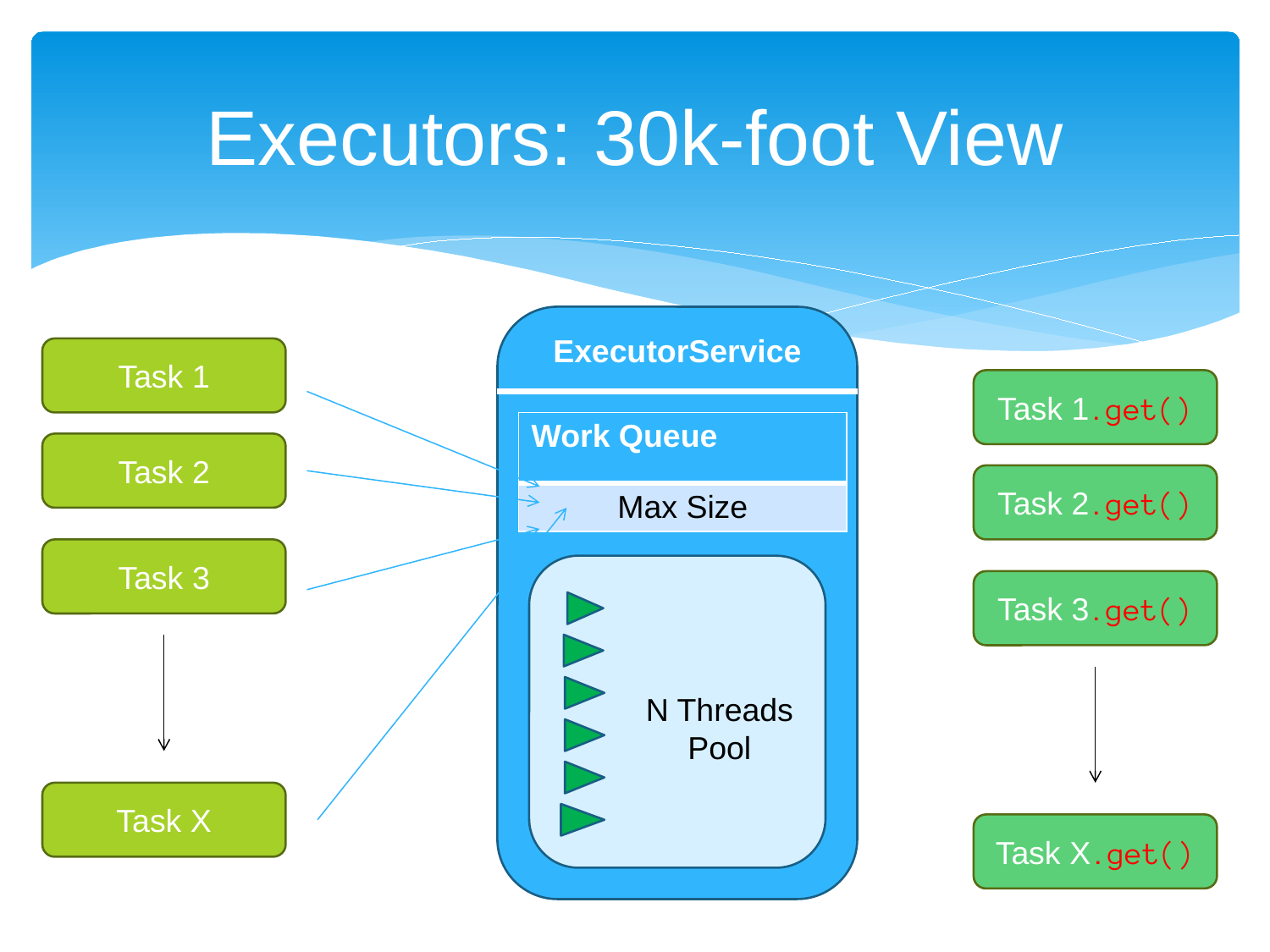

# Executors: 30k-foot View
ExecutorService
Task 1
Task 2
Task 3
Task X
Task 1.get()
Task 2.get()
Task 3.get()
Task X.get()
| Work Queue |
| --- |
| Max Size |

N Threads
Pool